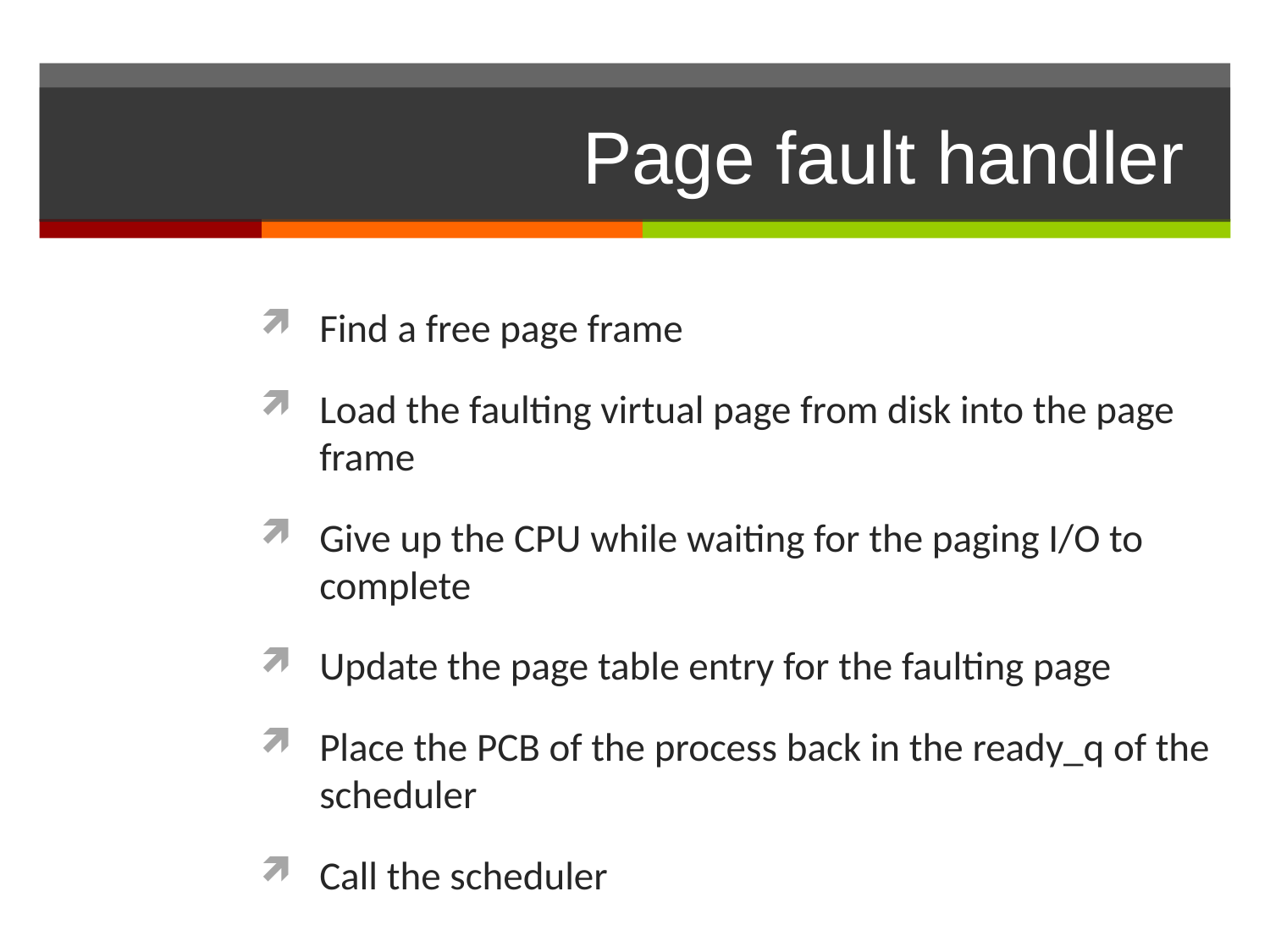

# Page fault handler
Find a free page frame
Load the faulting virtual page from disk into the page frame
Give up the CPU while waiting for the paging I/O to complete
Update the page table entry for the faulting page
Place the PCB of the process back in the ready_q of the scheduler
Call the scheduler